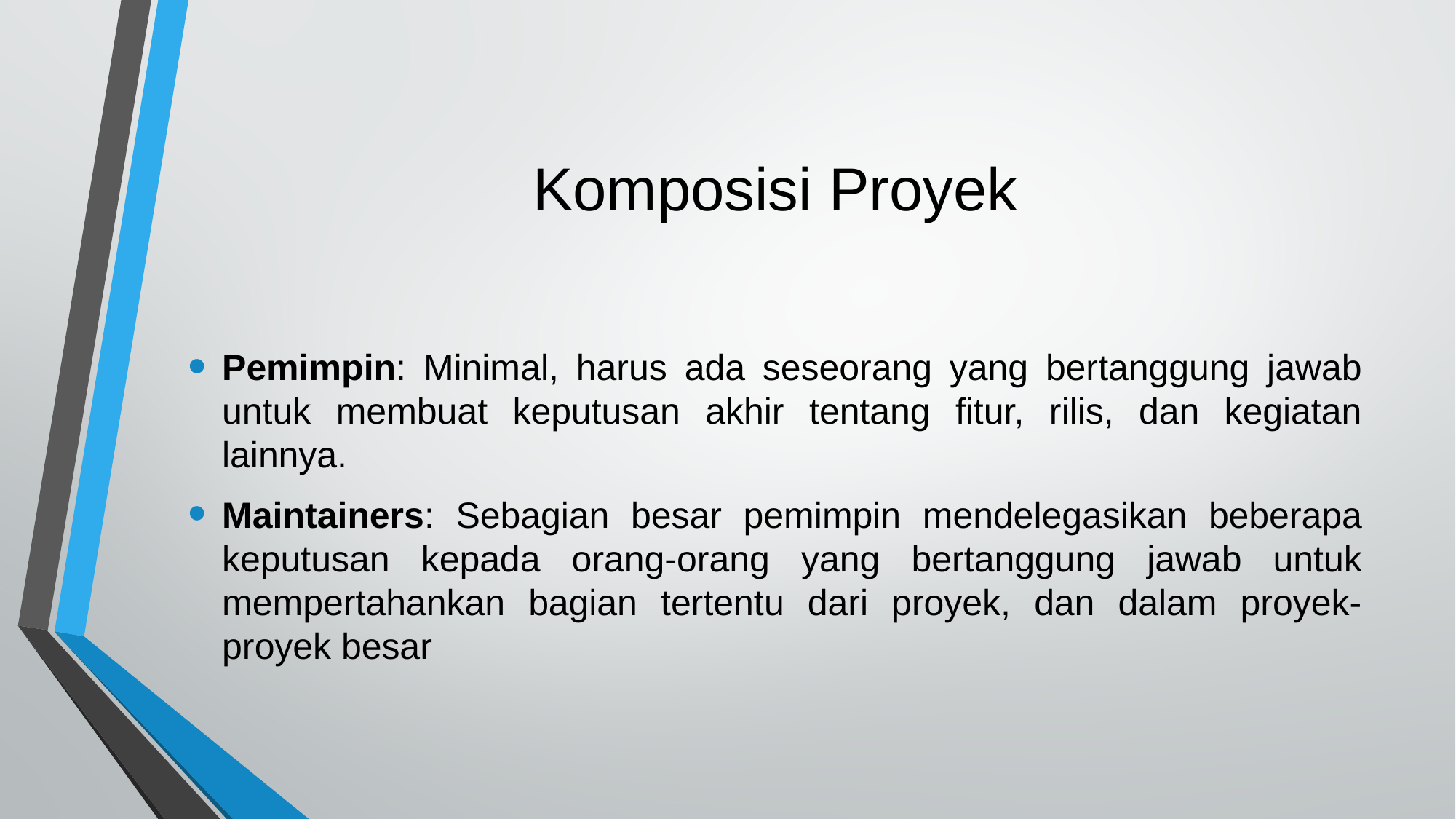

Komposisi Proyek
Pemimpin: Minimal, harus ada seseorang yang bertanggung jawab untuk membuat keputusan akhir tentang fitur, rilis, dan kegiatan lainnya.
Maintainers: Sebagian besar pemimpin mendelegasikan beberapa keputusan kepada orang-orang yang bertanggung jawab untuk mempertahankan bagian tertentu dari proyek, dan dalam proyek-proyek besar